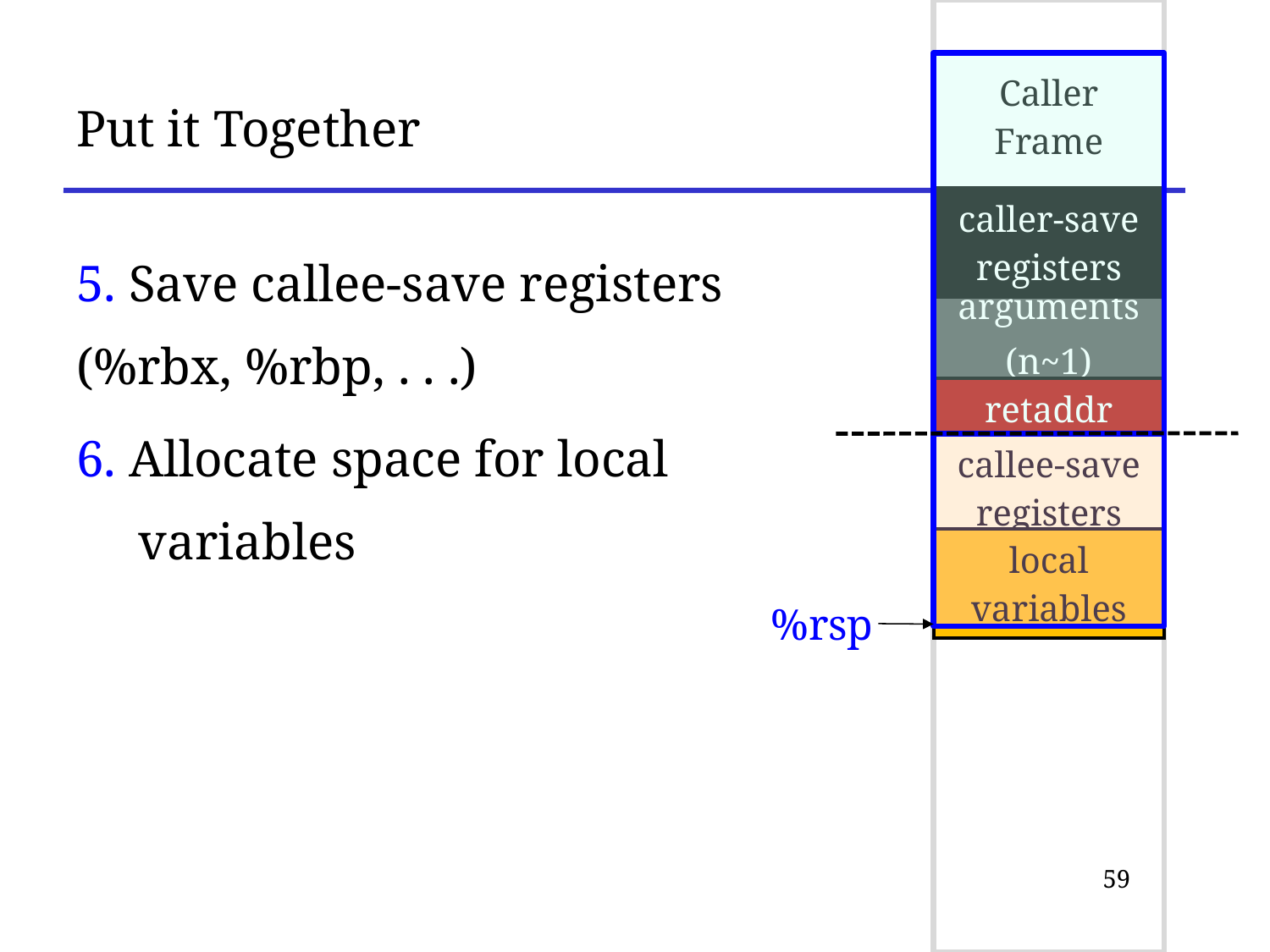

| Caller Frame |
| --- |

# Put it Together
| caller-save registers |
| --- |
5. Save callee-save registers
(%rbx, %rbp, . . .)
6. Allocate space for local
variables

| arguments (n~1) |
| --- |
| retaddr |
| --- |
| callee-save registers |
| --- |

| local variables |
| --- |
%rsp

59